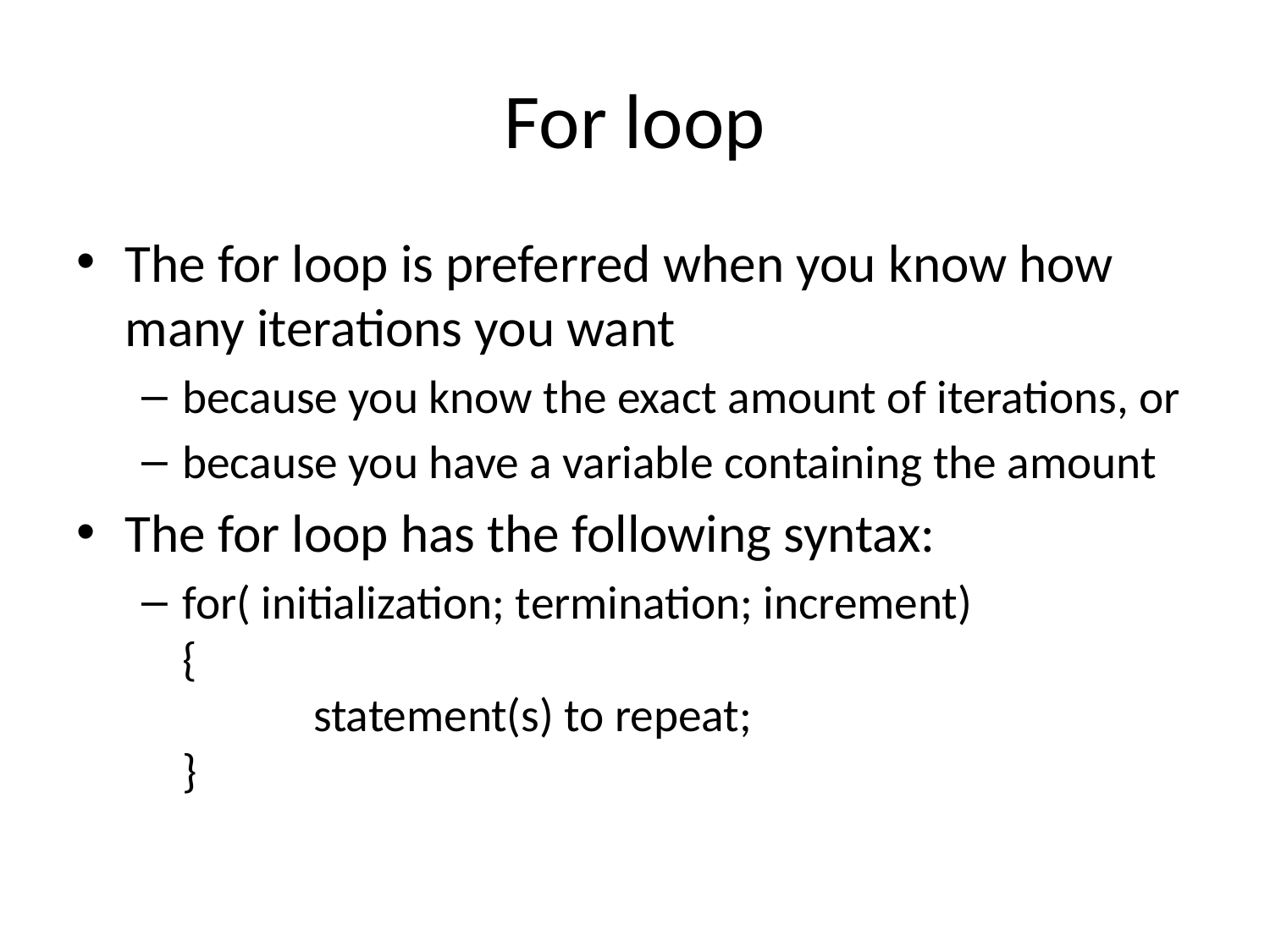

# For loop
The for loop is preferred when you know how many iterations you want
because you know the exact amount of iterations, or
because you have a variable containing the amount
The for loop has the following syntax:
for( initialization; termination; increment)
{
	 statement(s) to repeat;
}